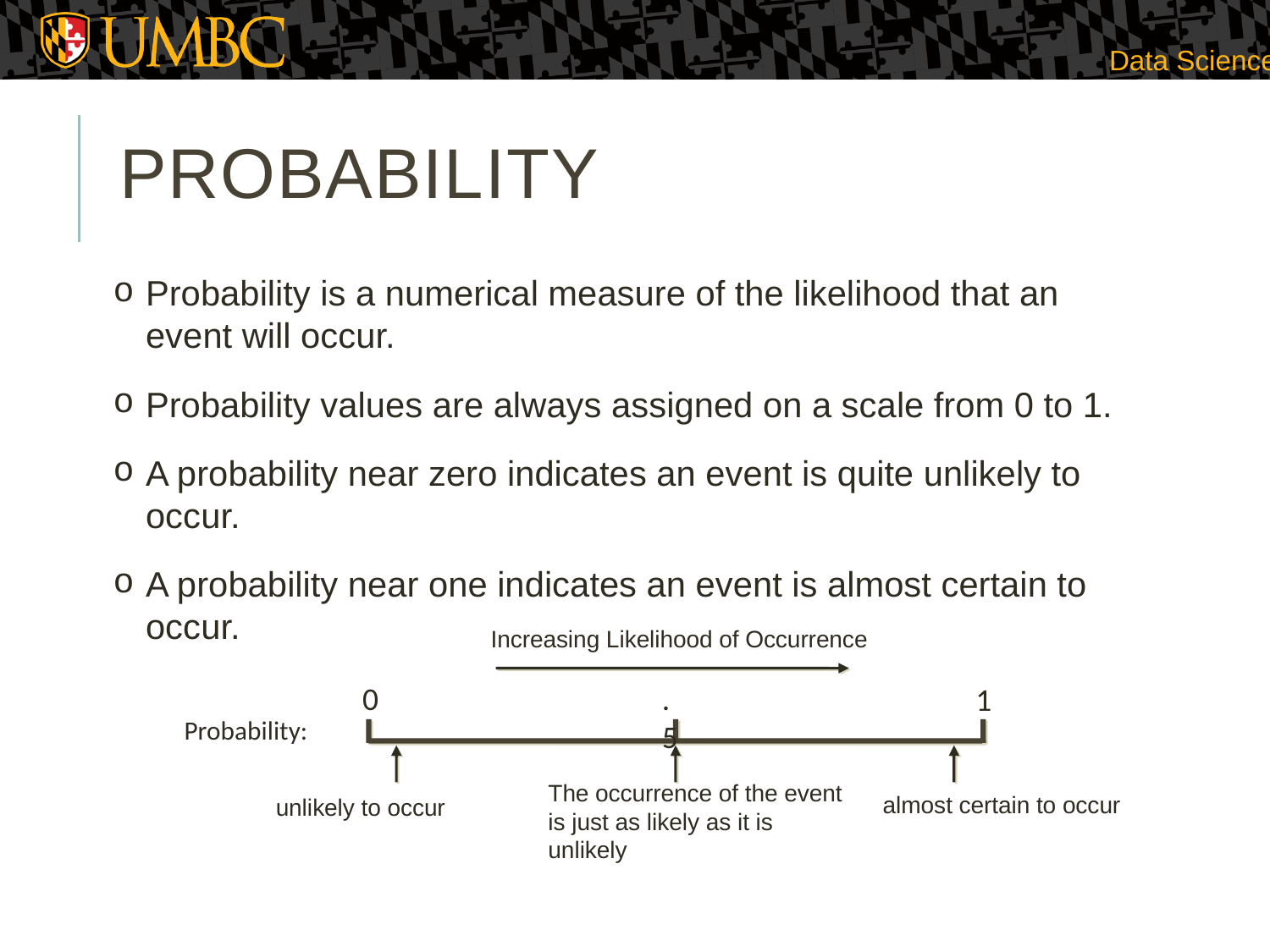

# Probability
Probability is a numerical measure of the likelihood that an event will occur.
Probability values are always assigned on a scale from 0 to 1.
A probability near zero indicates an event is quite unlikely to occur.
A probability near one indicates an event is almost certain to occur.
Increasing Likelihood of Occurrence

0
.5
1
Probability:

The occurrence of the event is just as likely as it is unlikely
almost certain to occur
unlikely to occur